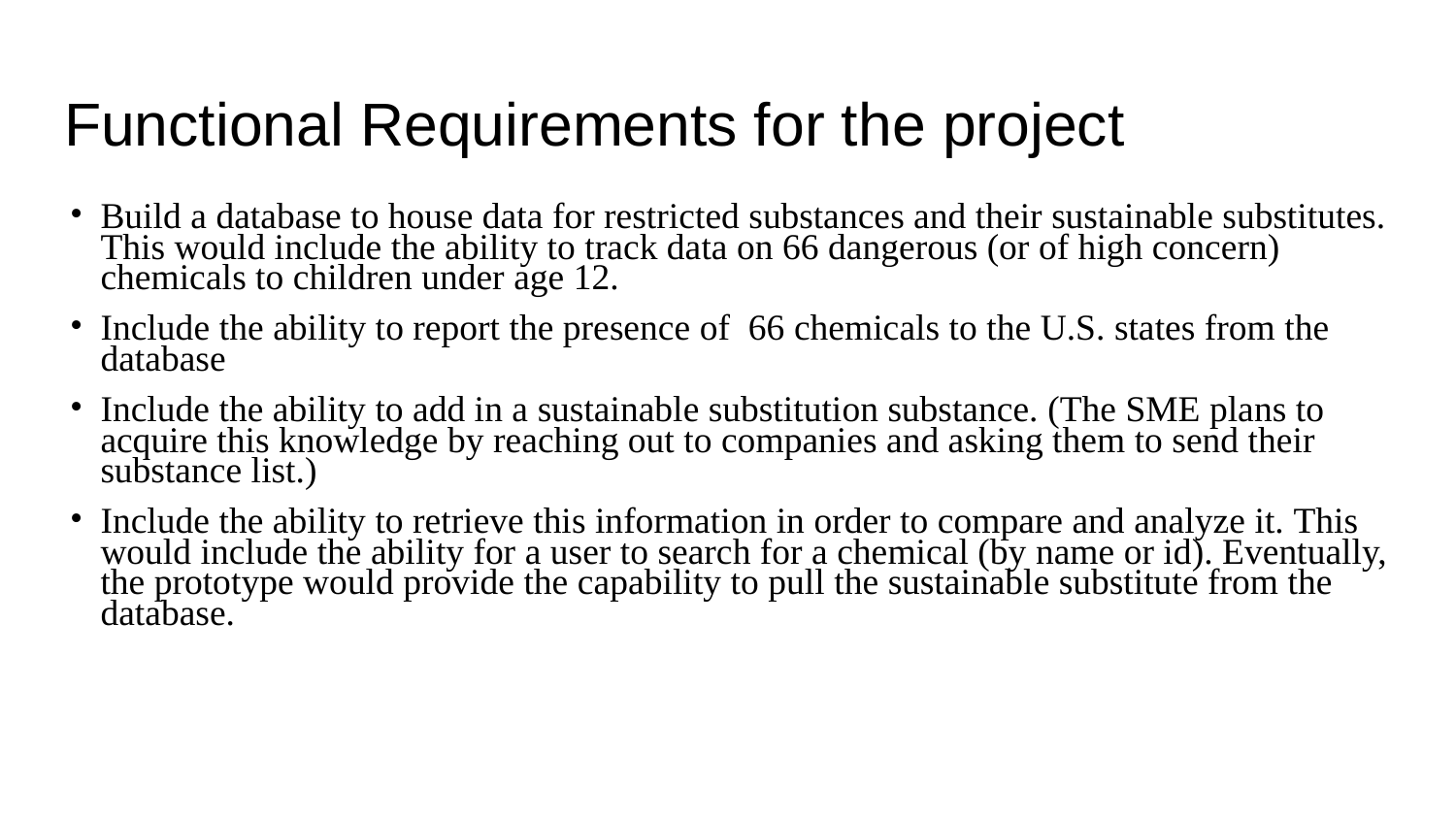

# Functional Requirements for the project

Build a database to house data for restricted substances and their sustainable substitutes. This would include the ability to track data on 66 dangerous (or of high concern) chemicals to children under age 12.
Include the ability to report the presence of  66 chemicals to the U.S. states from the database
Include the ability to add in a sustainable substitution substance. (The SME plans to acquire this knowledge by reaching out to companies and asking them to send their substance list.)
Include the ability to retrieve this information in order to compare and analyze it. This would include the ability for a user to search for a chemical (by name or id). Eventually, the prototype would provide the capability to pull the sustainable substitute from the database.